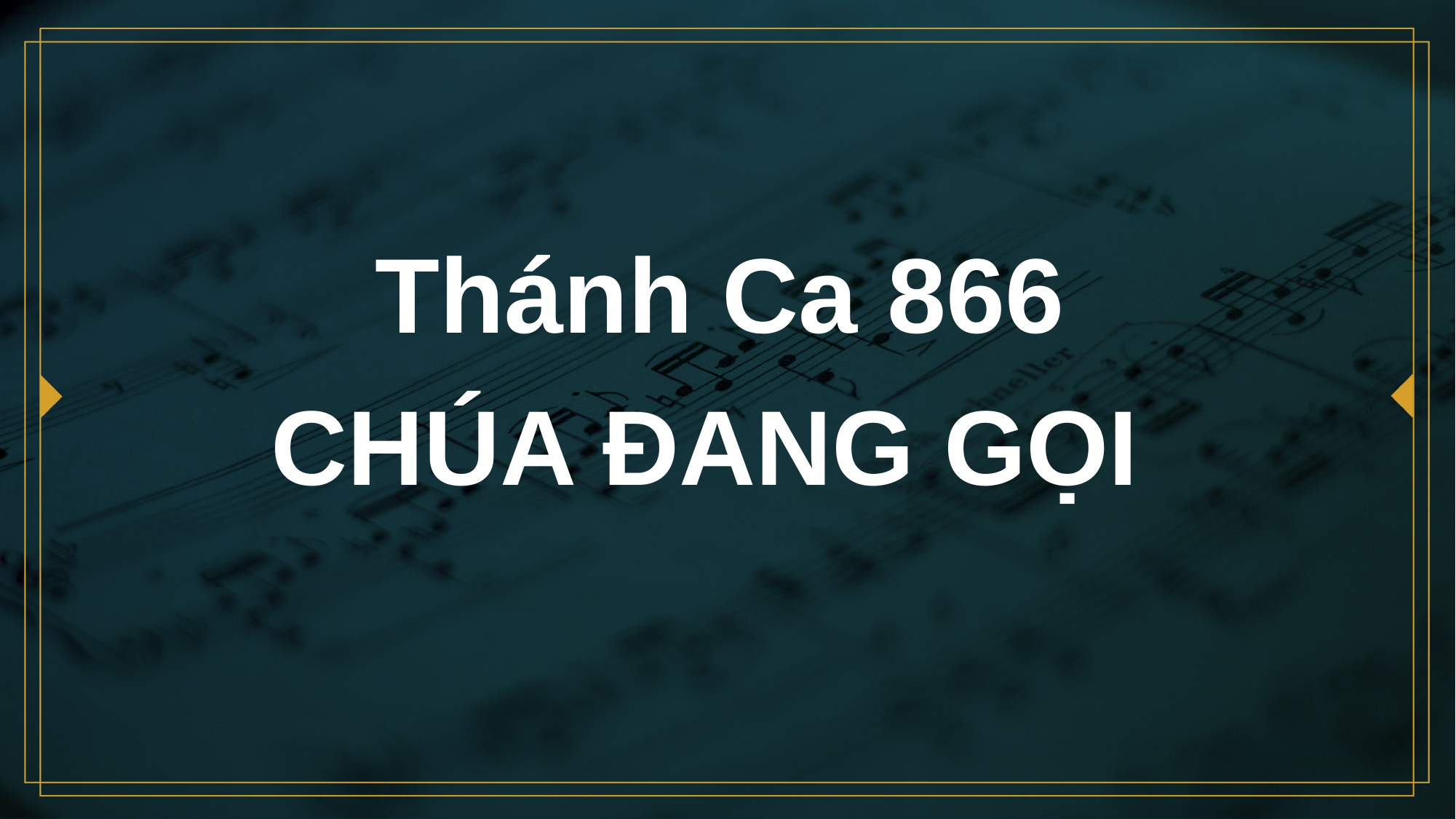

# Thánh Ca 866 CHÚA ÐANG GỌI